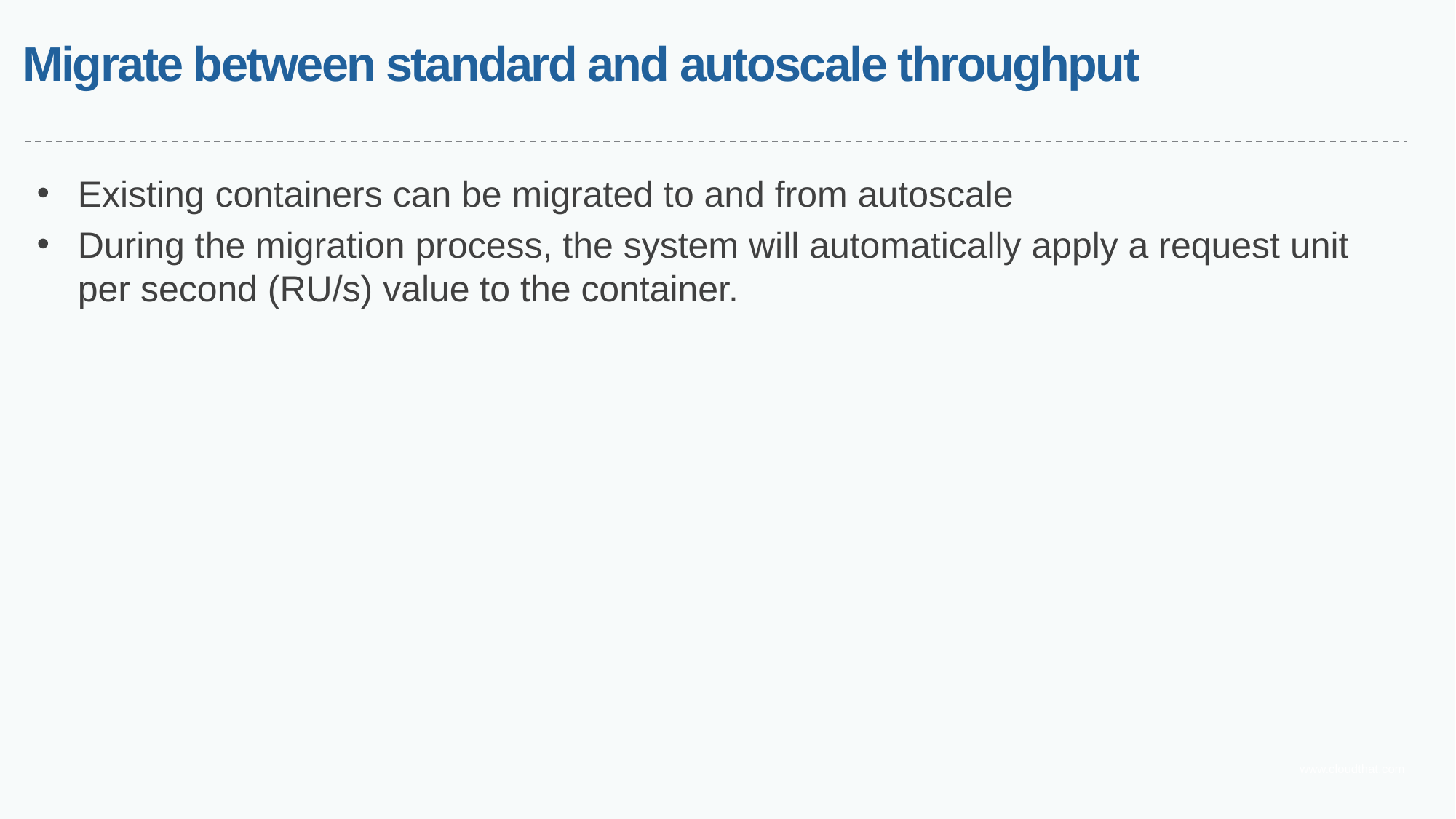

# Migrate between standard and autoscale throughput
Existing containers can be migrated to and from autoscale
During the migration process, the system will automatically apply a request unit per second (RU/s) value to the container.